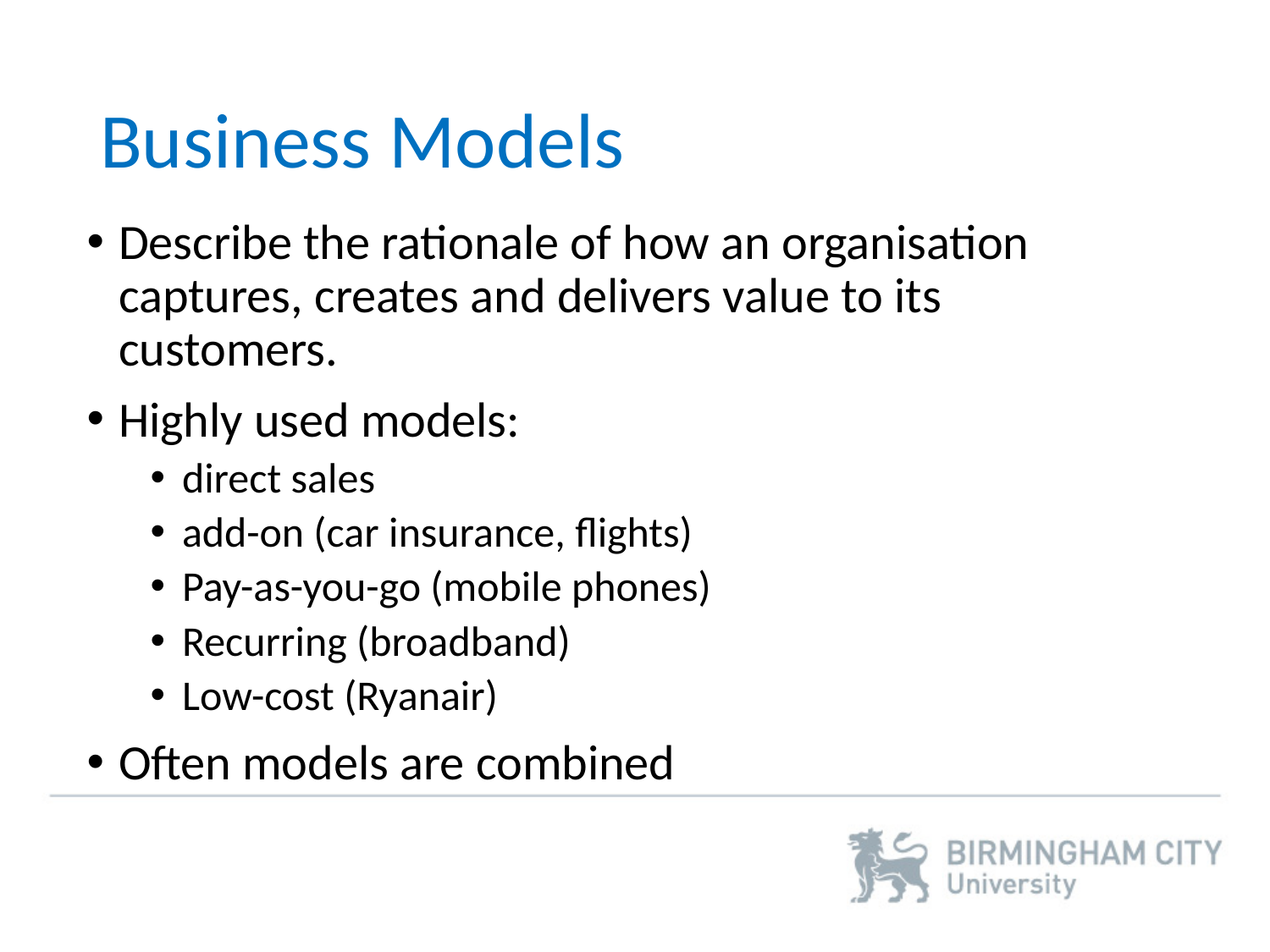

# Business Models
Describe the rationale of how an organisation captures, creates and delivers value to its customers.
Highly used models:
direct sales
add-on (car insurance, flights)
Pay-as-you-go (mobile phones)
Recurring (broadband)
Low-cost (Ryanair)
Often models are combined